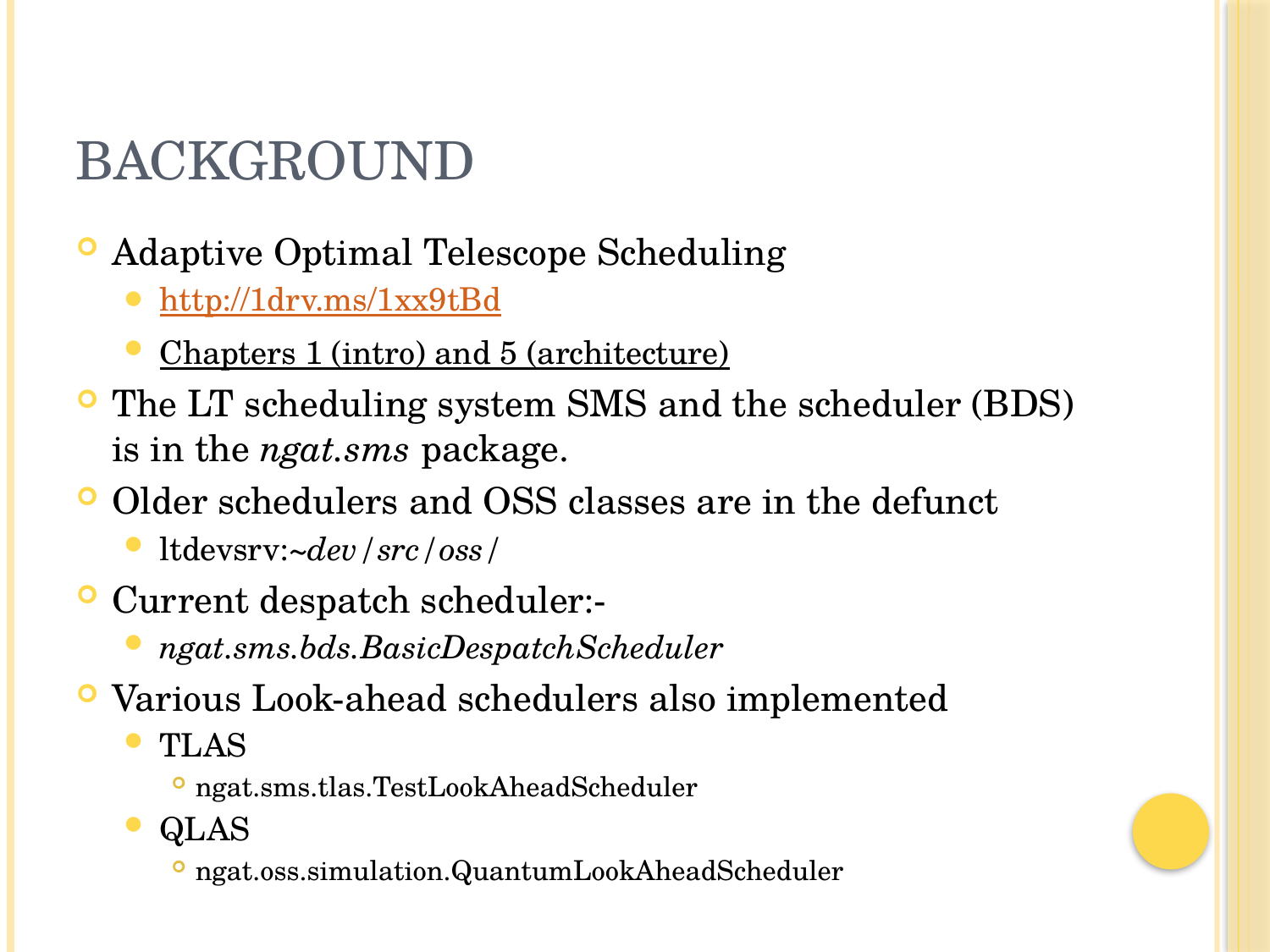

# Background
Adaptive Optimal Telescope Scheduling
http://1drv.ms/1xx9tBd
Chapters 1 (intro) and 5 (architecture)
The LT scheduling system SMS and the scheduler (BDS) is in the ngat.sms package.
Older schedulers and OSS classes are in the defunct
ltdevsrv:~dev/src/oss/
Current despatch scheduler:-
ngat.sms.bds.BasicDespatchScheduler
Various Look-ahead schedulers also implemented
TLAS
ngat.sms.tlas.TestLookAheadScheduler
QLAS
ngat.oss.simulation.QuantumLookAheadScheduler